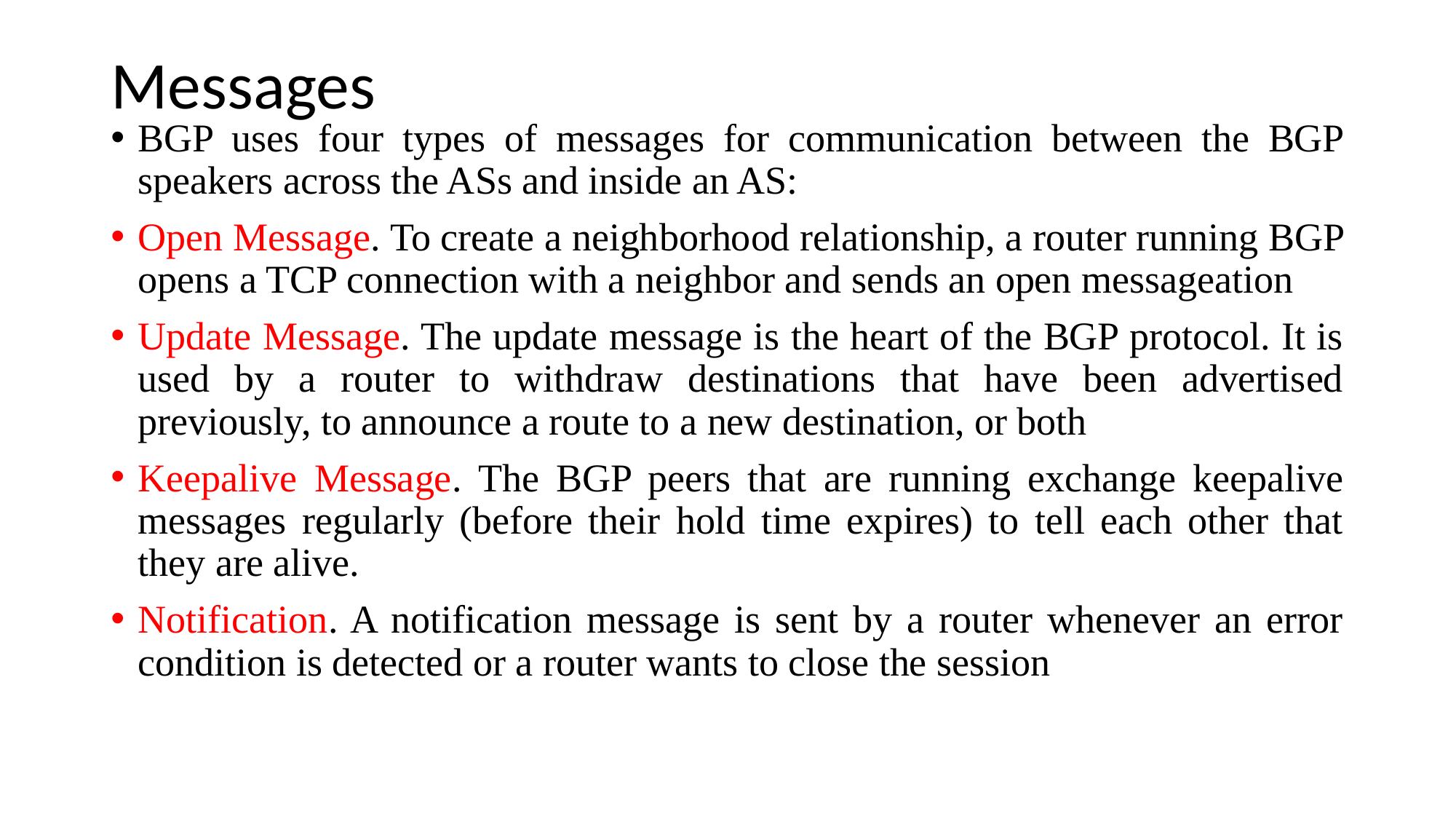

# Messages
BGP uses four types of messages for communication between the BGP speakers across the ASs and inside an AS:
Open Message. To create a neighborhood relationship, a router running BGP opens a TCP connection with a neighbor and sends an open messageation
Update Message. The update message is the heart of the BGP protocol. It is used by a router to withdraw destinations that have been advertised previously, to announce a route to a new destination, or both
Keepalive Message. The BGP peers that are running exchange keepalive messages regularly (before their hold time expires) to tell each other that they are alive.
Notification. A notification message is sent by a router whenever an error condition is detected or a router wants to close the session